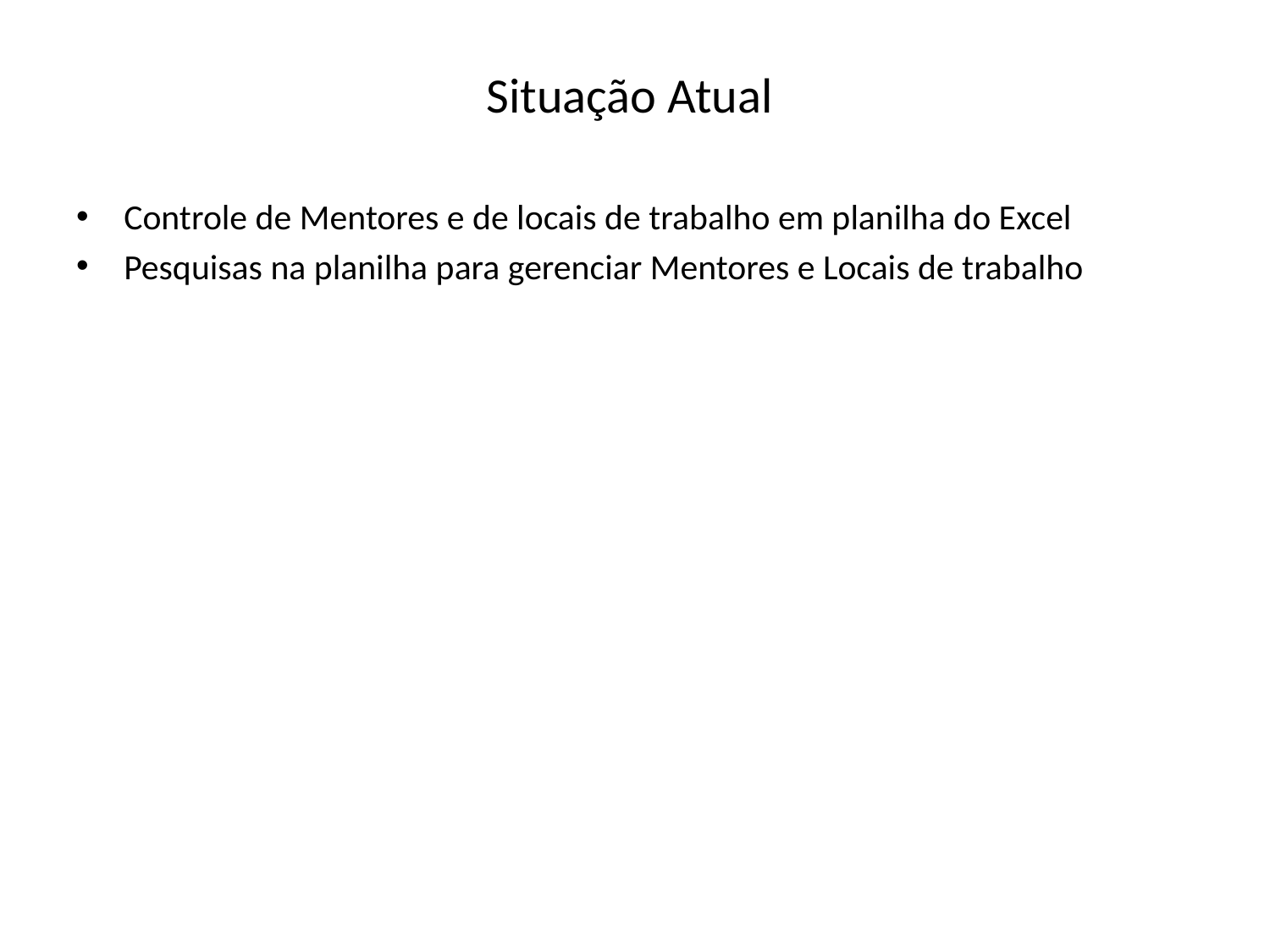

# Situação Atual
Controle de Mentores e de locais de trabalho em planilha do Excel
Pesquisas na planilha para gerenciar Mentores e Locais de trabalho